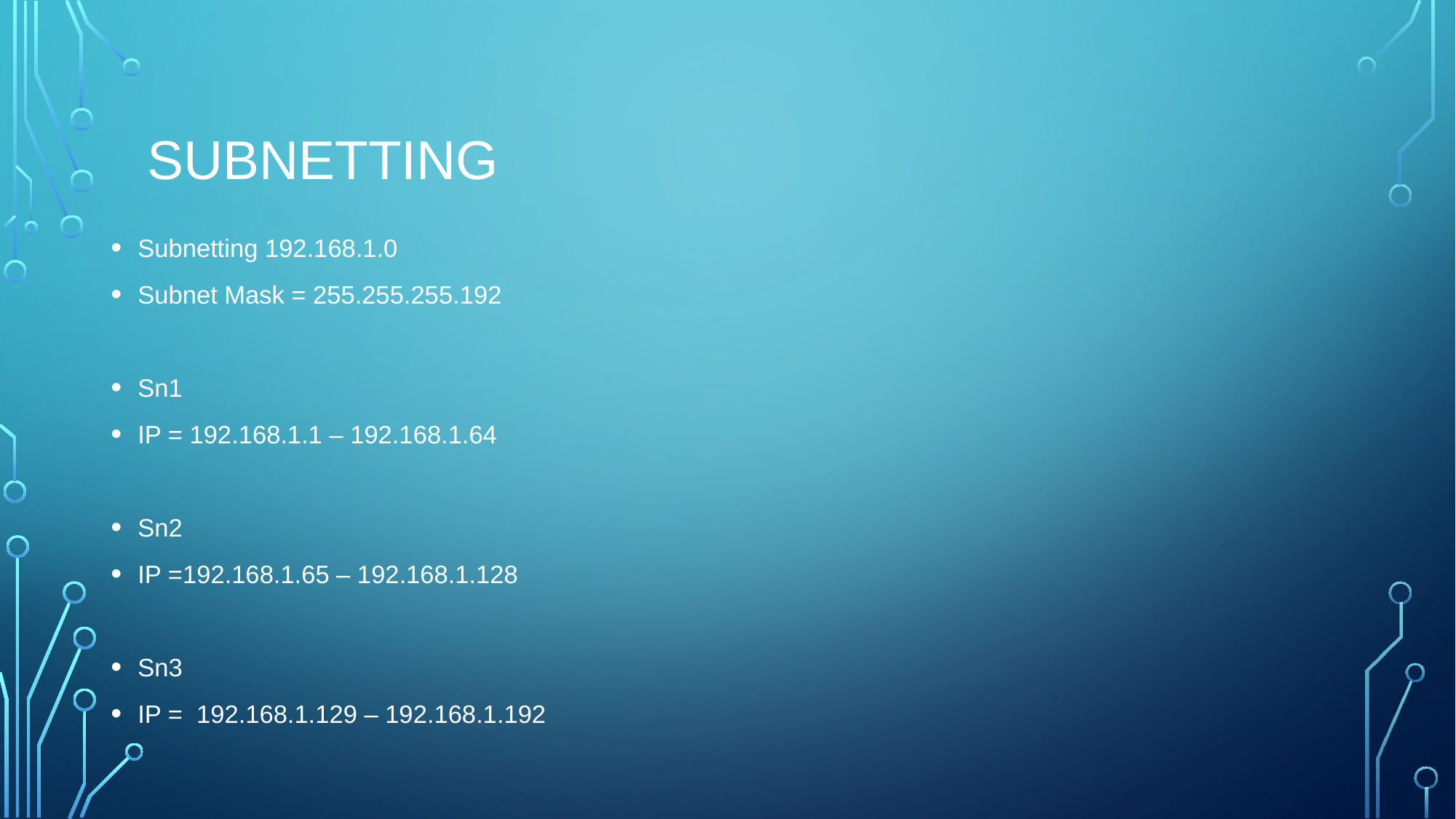

# Subnetting
Subnetting 192.168.1.0
Subnet Mask = 255.255.255.192

Sn1
IP = 192.168.1.1 – 192.168.1.64

Sn2
IP =192.168.1.65 – 192.168.1.128

Sn3
IP =  192.168.1.129 – 192.168.1.192